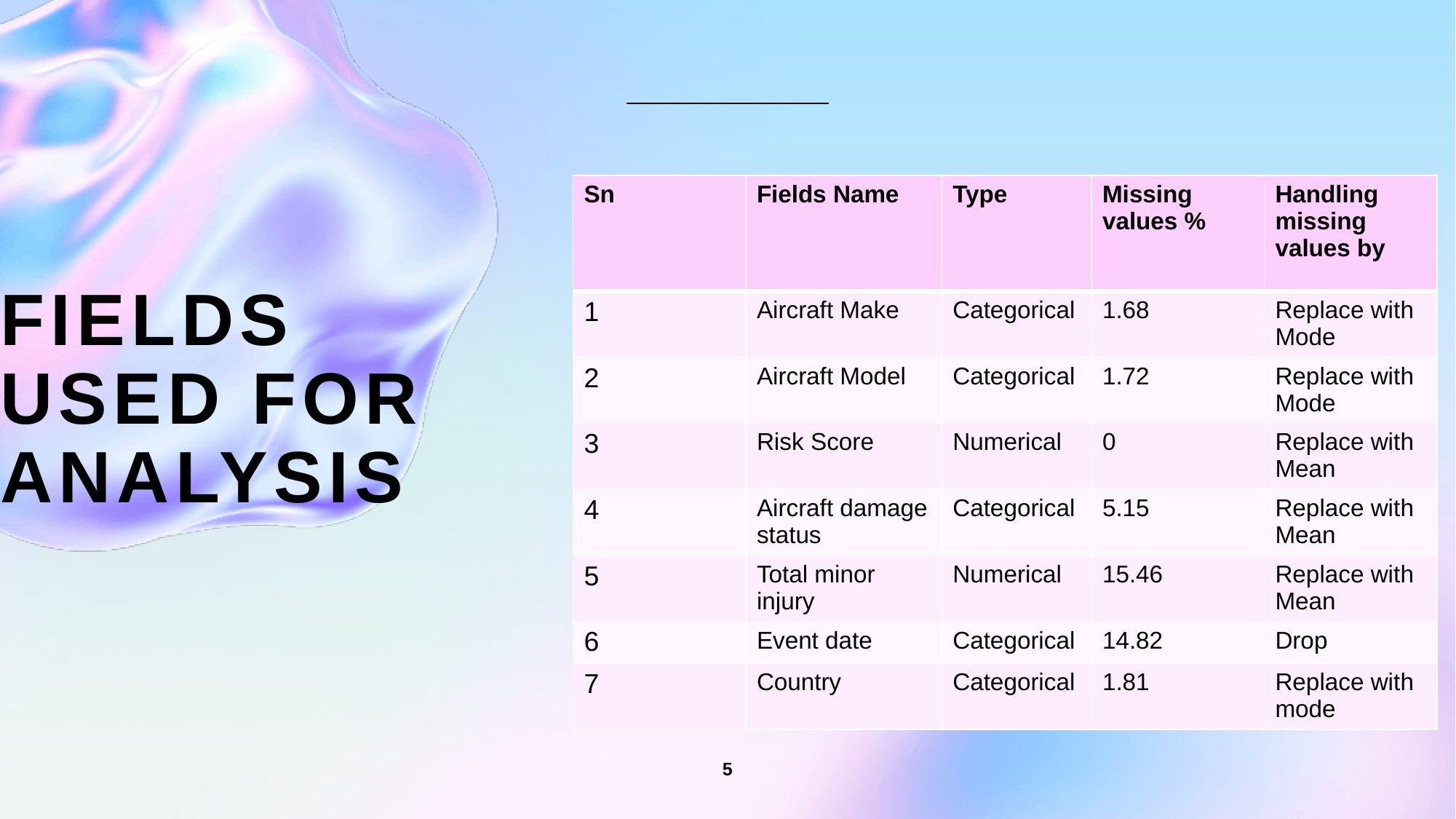

# Fields used for analysis
| Sn | Fields Name | Type | Missing values % | Handling missing values by |
| --- | --- | --- | --- | --- |
| 1 | Aircraft Make | Categorical | 1.68 | Replace with Mode |
| 2 | Aircraft Model | Categorical | 1.72 | Replace with Mode |
| 3 | Risk Score | Numerical | 0 | Replace with Mean |
| 4 | Aircraft damage status | Categorical | 5.15 | Replace with Mean |
| 5 | Total minor injury | Numerical | 15.46 | Replace with Mean |
| 6 | Event date | Categorical | 14.82 | Drop |
| 7 | Country | Categorical | 1.81 | Replace with mode |
5